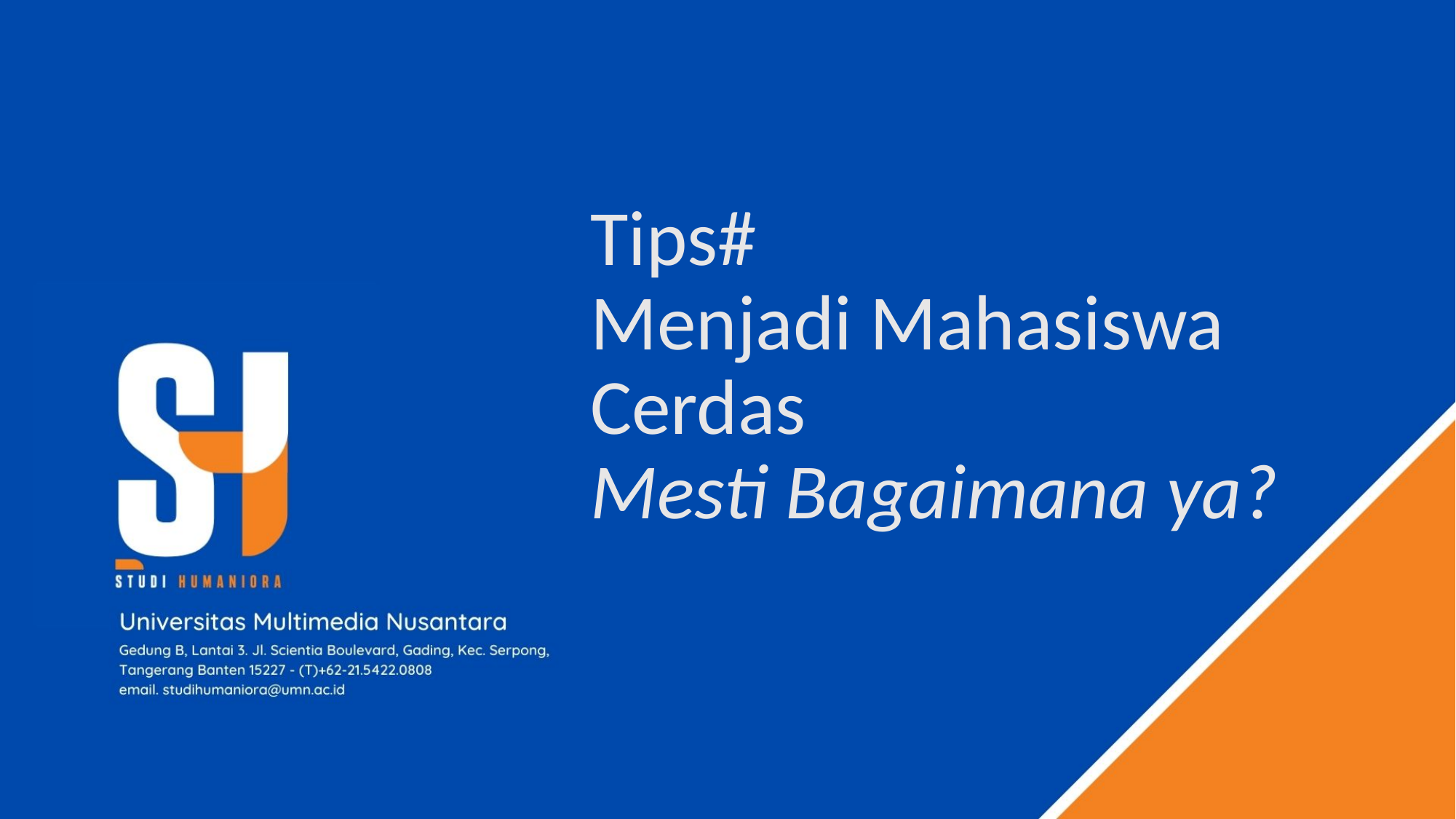

# Tips# Menjadi Mahasiswa Cerdas Mesti Bagaimana ya?